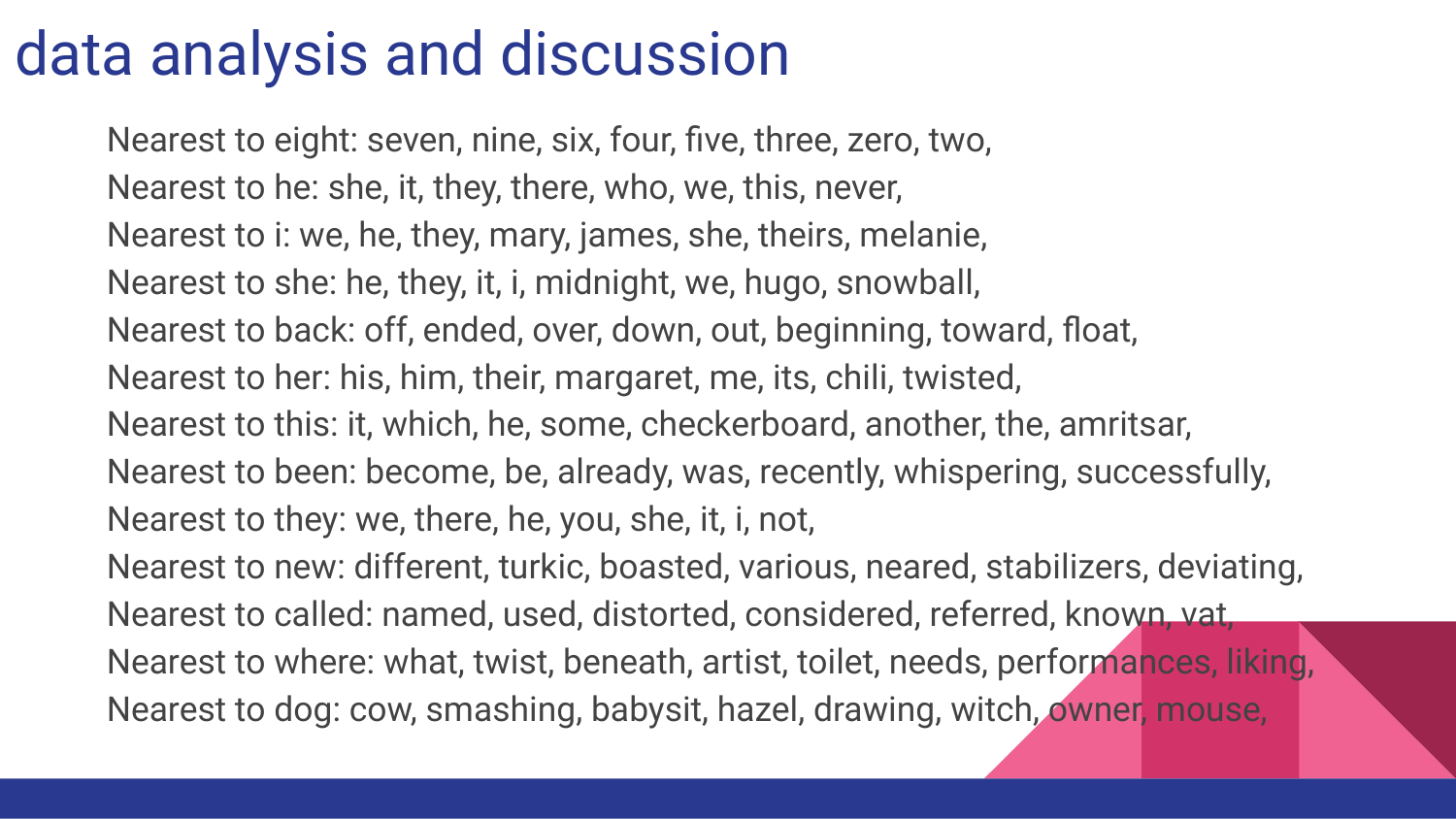

# data analysis and discussion
Nearest to eight: seven, nine, six, four, five, three, zero, two,
Nearest to he: she, it, they, there, who, we, this, never,
Nearest to i: we, he, they, mary, james, she, theirs, melanie,
Nearest to she: he, they, it, i, midnight, we, hugo, snowball,
Nearest to back: off, ended, over, down, out, beginning, toward, float,
Nearest to her: his, him, their, margaret, me, its, chili, twisted,
Nearest to this: it, which, he, some, checkerboard, another, the, amritsar,
Nearest to been: become, be, already, was, recently, whispering, successfully,
Nearest to they: we, there, he, you, she, it, i, not,
Nearest to new: different, turkic, boasted, various, neared, stabilizers, deviating,
Nearest to called: named, used, distorted, considered, referred, known, vat,
Nearest to where: what, twist, beneath, artist, toilet, needs, performances, liking,
Nearest to dog: cow, smashing, babysit, hazel, drawing, witch, owner, mouse,